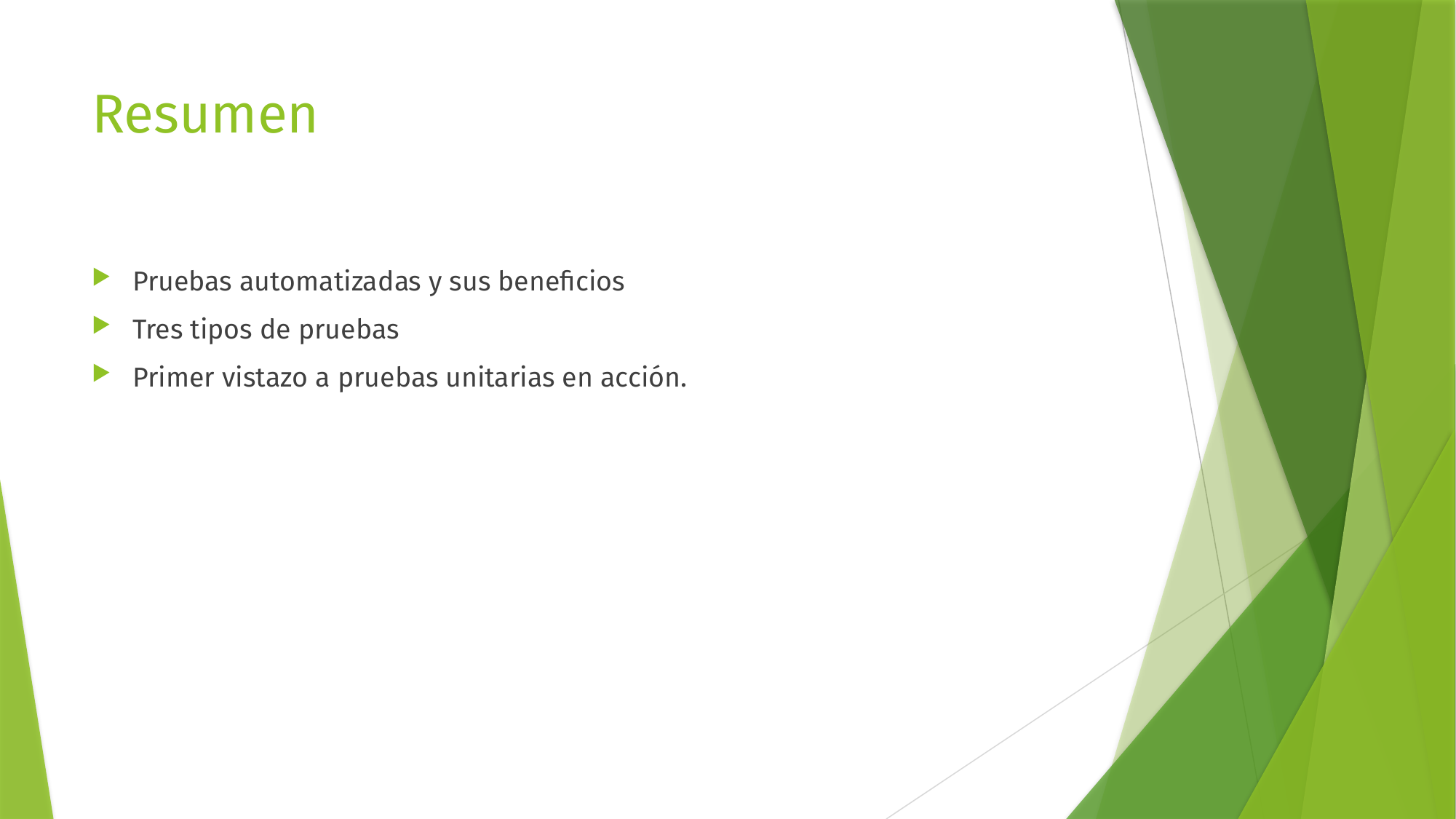

# Resumen
Pruebas automatizadas y sus beneficios
Tres tipos de pruebas
Primer vistazo a pruebas unitarias en acción.